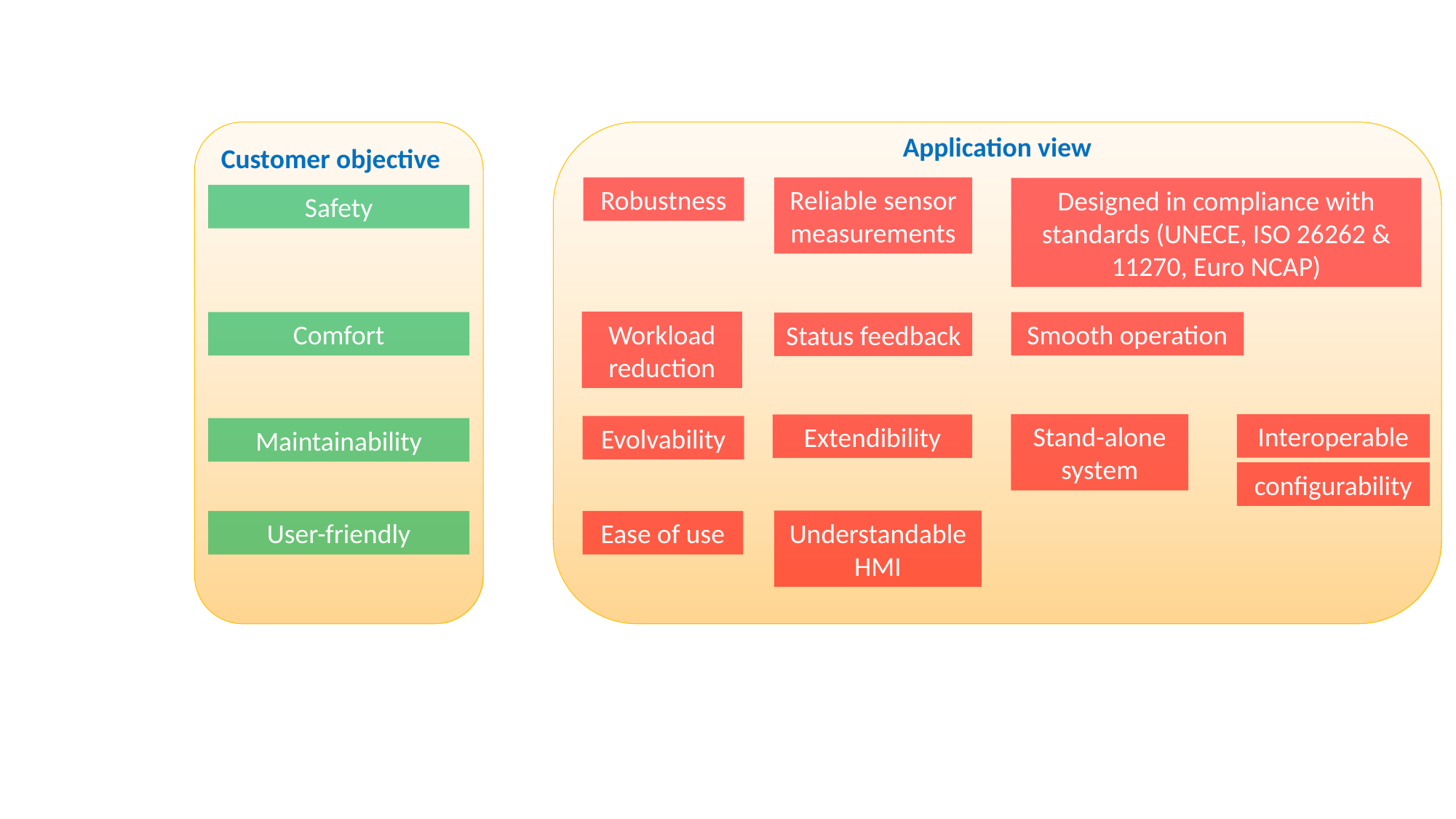

Application view
Customer objective
Robustness
Reliable sensor measurements
Designed in compliance with standards (UNECE, ISO 26262 & 11270, Euro NCAP)
Safety
Workload reduction
Comfort
Smooth operation
Status feedback
Stand-alone system
Interoperable
Extendibility
Evolvability
Maintainability
configurability
Understandable HMI
User-friendly
Ease of use